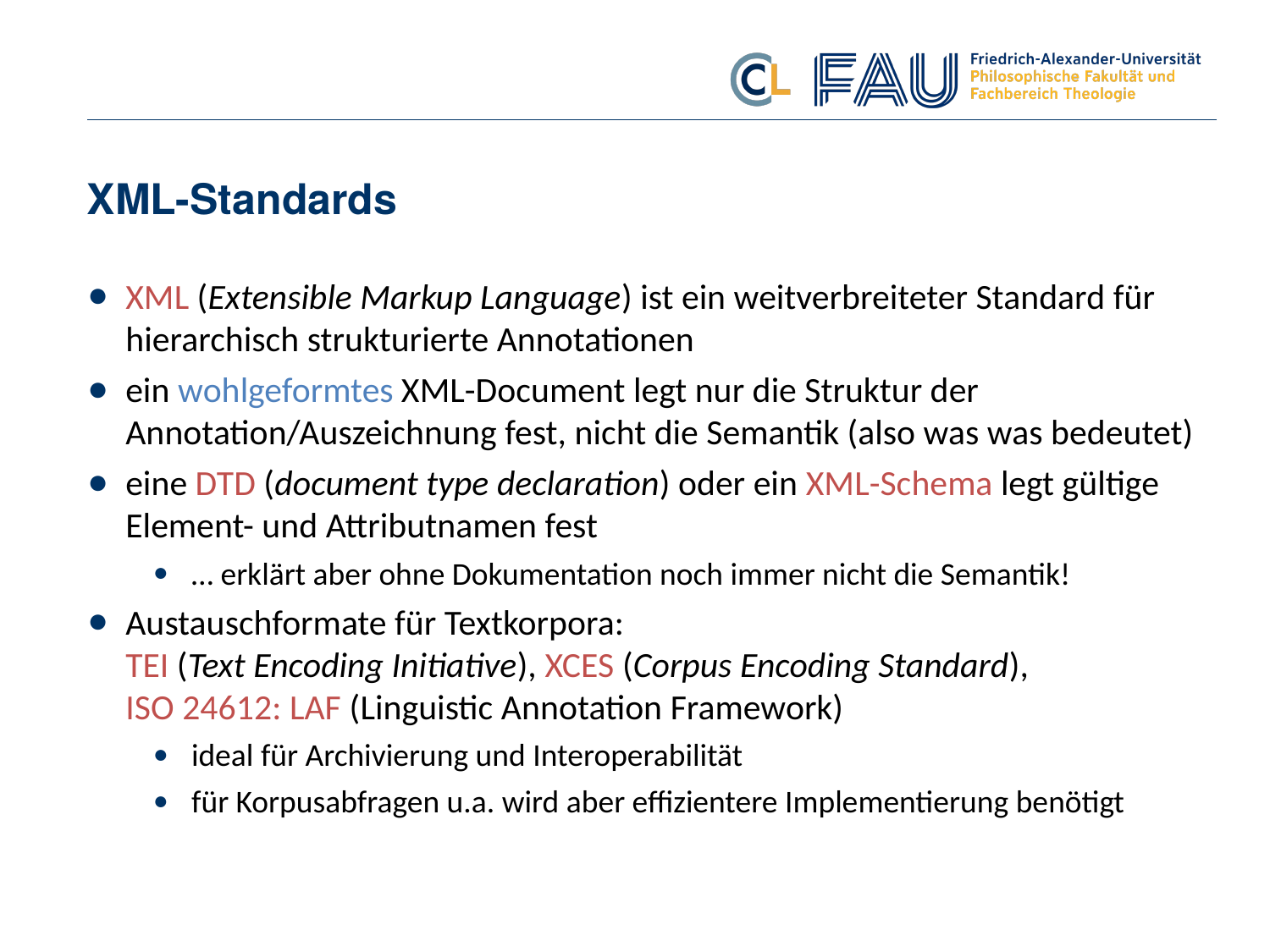

# XML-Standards
XML (Extensible Markup Language) ist ein weitverbreiteter Standard für hierarchisch strukturierte Annotationen
ein wohlgeformtes XML-Document legt nur die Struktur der Annotation/Auszeichnung fest, nicht die Semantik (also was was bedeutet)
eine DTD (document type declaration) oder ein XML-Schema legt gültige Element- und Attributnamen fest
… erklärt aber ohne Dokumentation noch immer nicht die Semantik!
Austauschformate für Textkorpora:
TEI (Text Encoding Initiative), XCES (Corpus Encoding Standard),
ISO 24612: LAF (Linguistic Annotation Framework)
ideal für Archivierung und Interoperabilität
für Korpusabfragen u.a. wird aber effizientere Implementierung benötigt